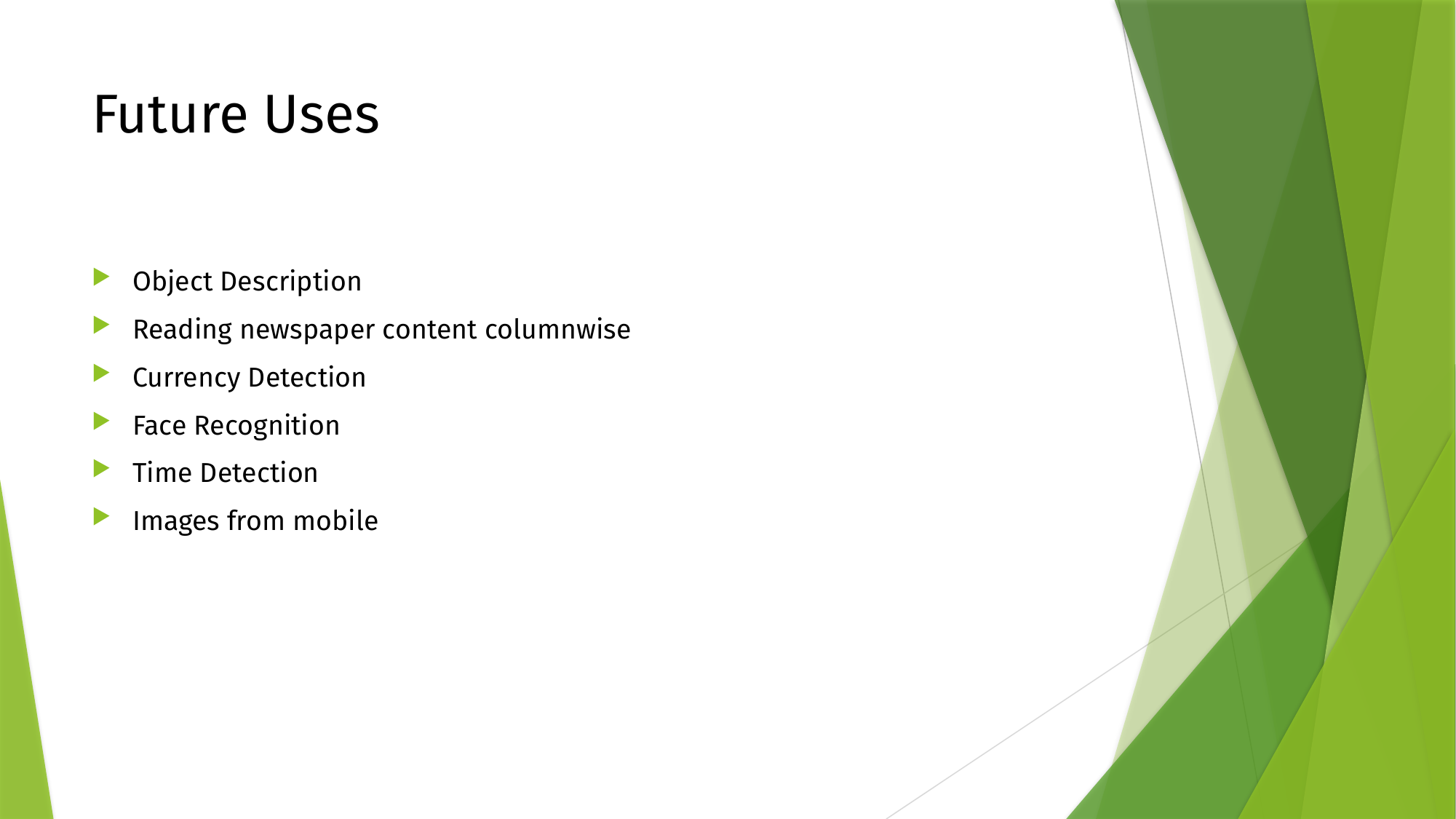

# Future Uses
Object Description
Reading newspaper content columnwise
Currency Detection
Face Recognition
Time Detection
Images from mobile